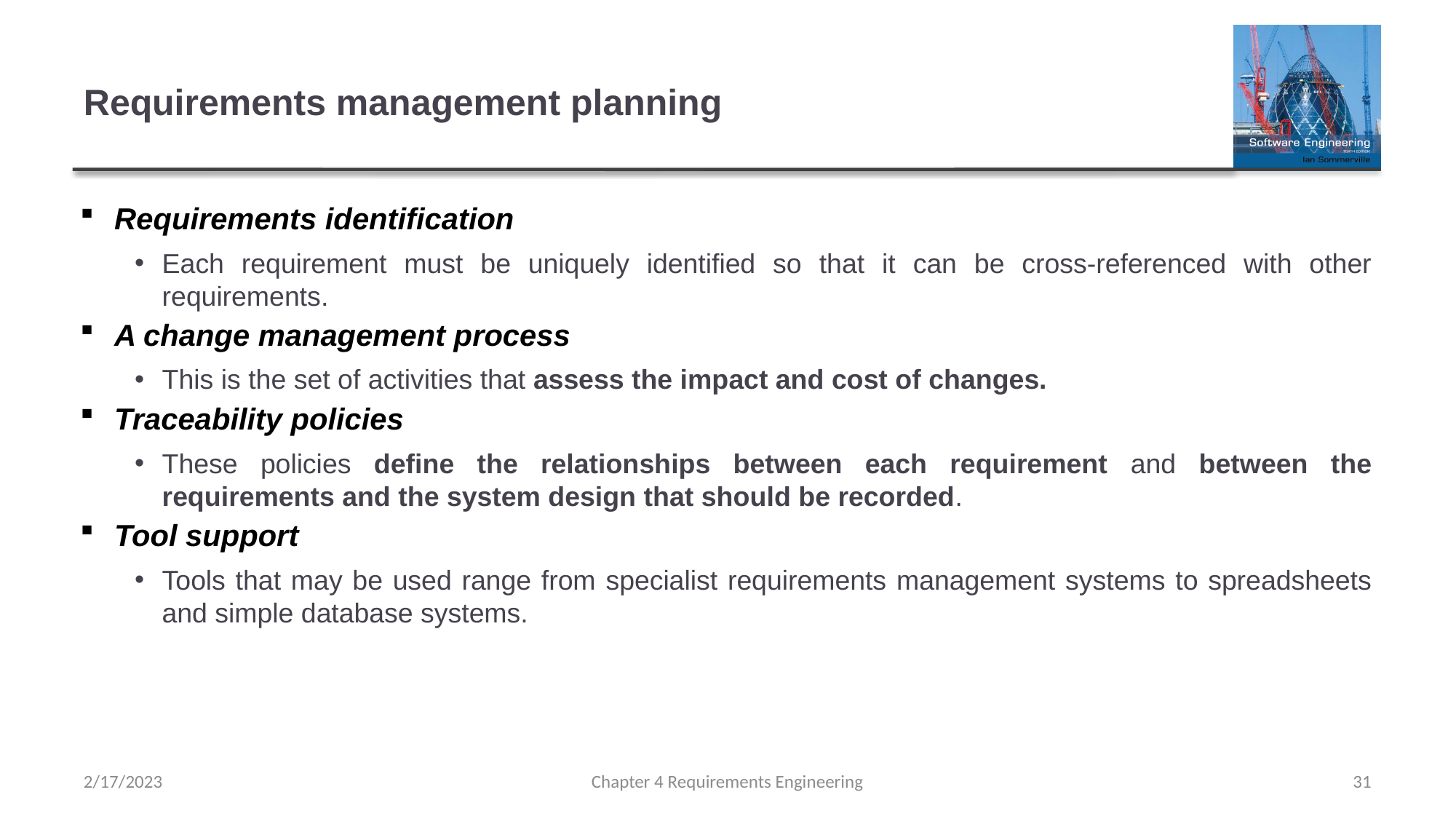

# Requirements management planning
Requirements identification
Each requirement must be uniquely identified so that it can be cross-referenced with other requirements.
A change management process
This is the set of activities that assess the impact and cost of changes.
Traceability policies
These policies define the relationships between each requirement and between the requirements and the system design that should be recorded.
Tool support
Tools that may be used range from specialist requirements management systems to spreadsheets and simple database systems.

2/17/2023
Chapter 4 Requirements Engineering
31